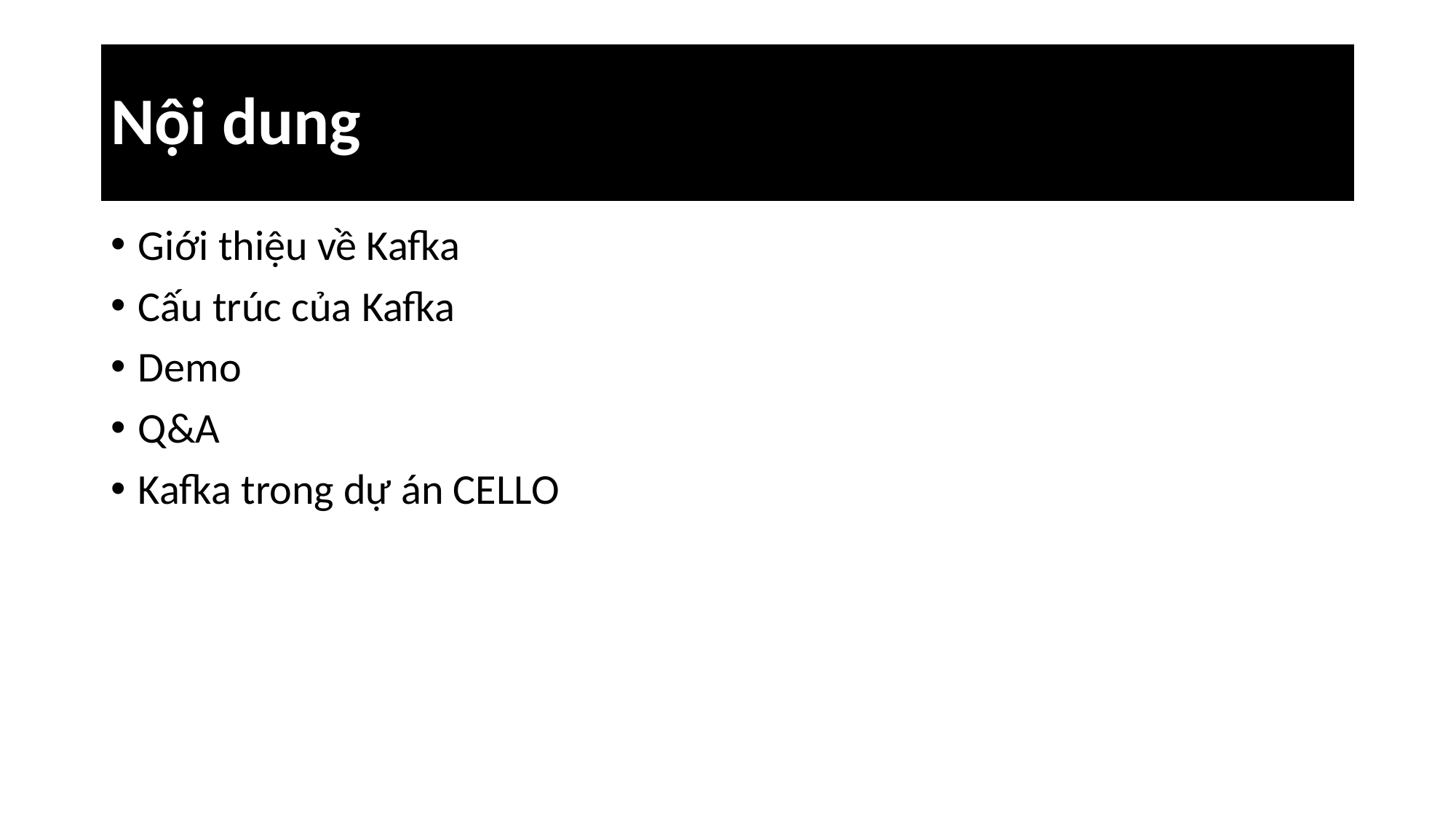

# Nội dung
Giới thiệu về Kafka
Cấu trúc của Kafka
Demo
Q&A
Kafka trong dự án CELLO